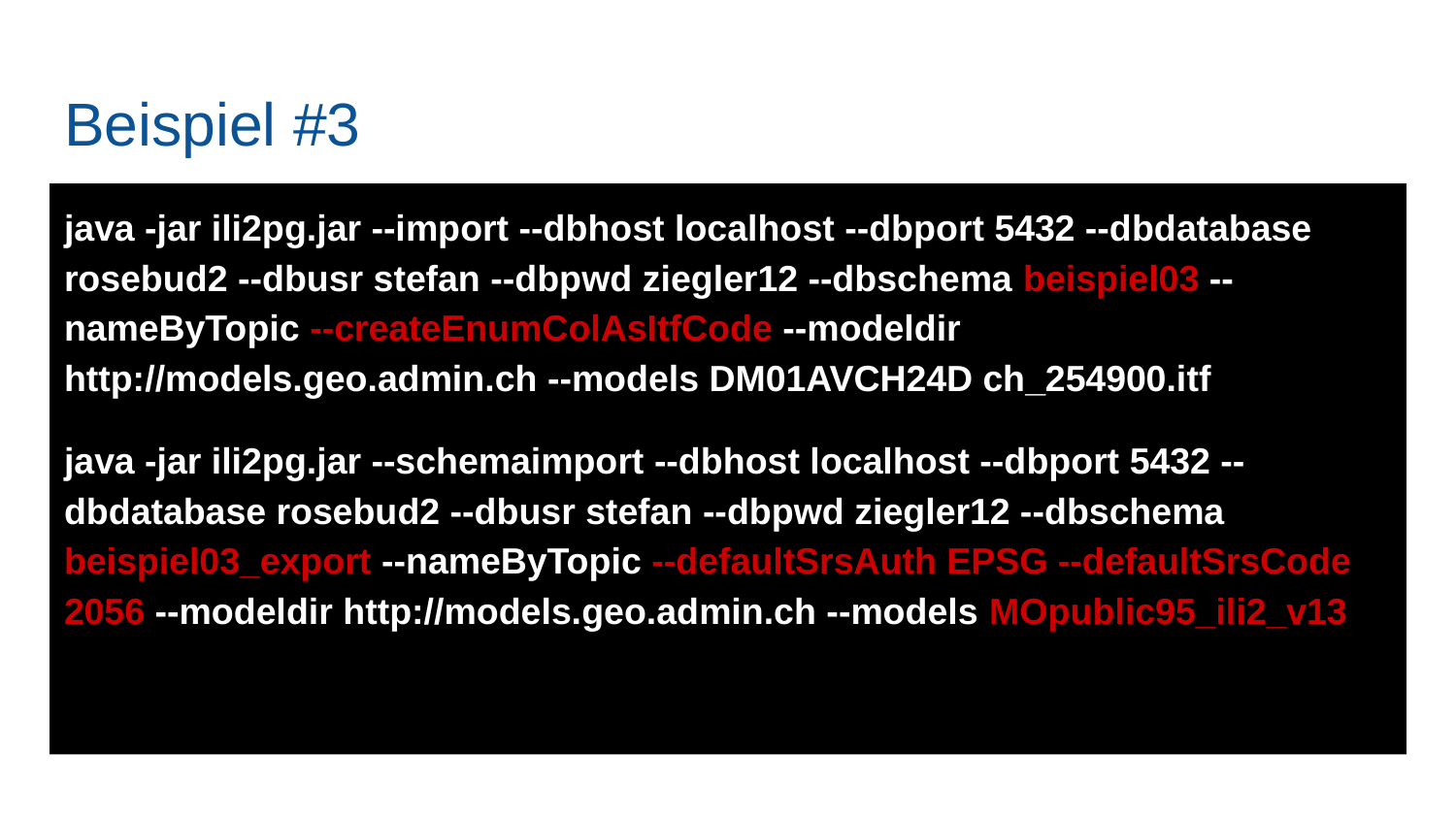

# Beispiel #3
java -jar ili2pg.jar --import --dbhost localhost --dbport 5432 --dbdatabase rosebud2 --dbusr stefan --dbpwd ziegler12 --dbschema beispiel03 --nameByTopic --createEnumColAsItfCode --modeldir http://models.geo.admin.ch --models DM01AVCH24D ch_254900.itf
java -jar ili2pg.jar --schemaimport --dbhost localhost --dbport 5432 --dbdatabase rosebud2 --dbusr stefan --dbpwd ziegler12 --dbschema beispiel03_export --nameByTopic --defaultSrsAuth EPSG --defaultSrsCode 2056 --modeldir http://models.geo.admin.ch --models MOpublic95_ili2_v13